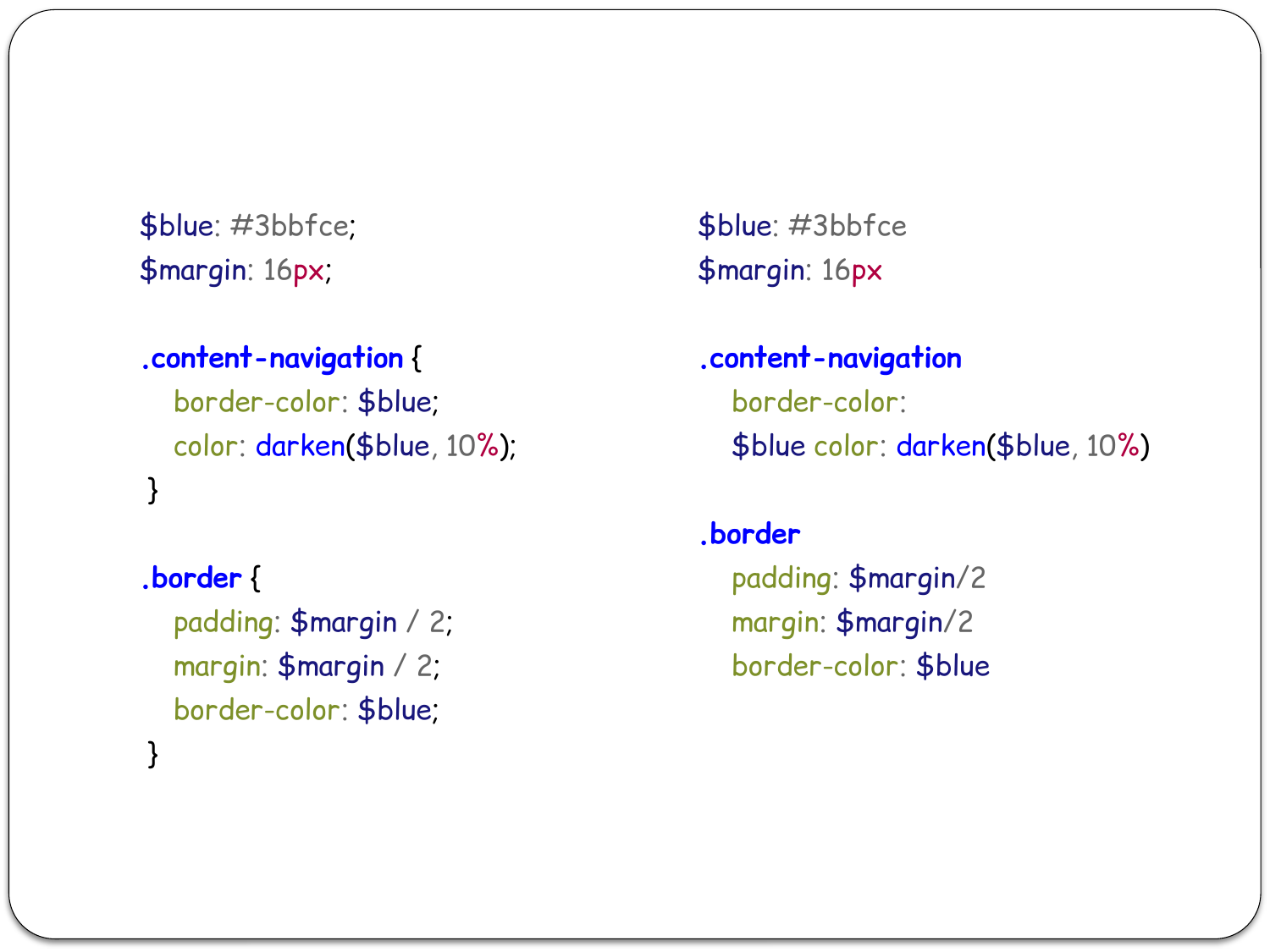

$blue: #3bbfce;
$margin: 16px;

.content-navigation {
    border-color: $blue;
    color: darken($blue, 10%);
 }

.border {
    padding: $margin / 2;
    margin: $margin / 2;
    border-color: $blue;
 }
$blue: #3bbfce
$margin: 16px

.content-navigation
    border-color:
    $blue color: darken($blue, 10%)

.border
    padding: $margin/2
    margin: $margin/2
    border-color: $blue